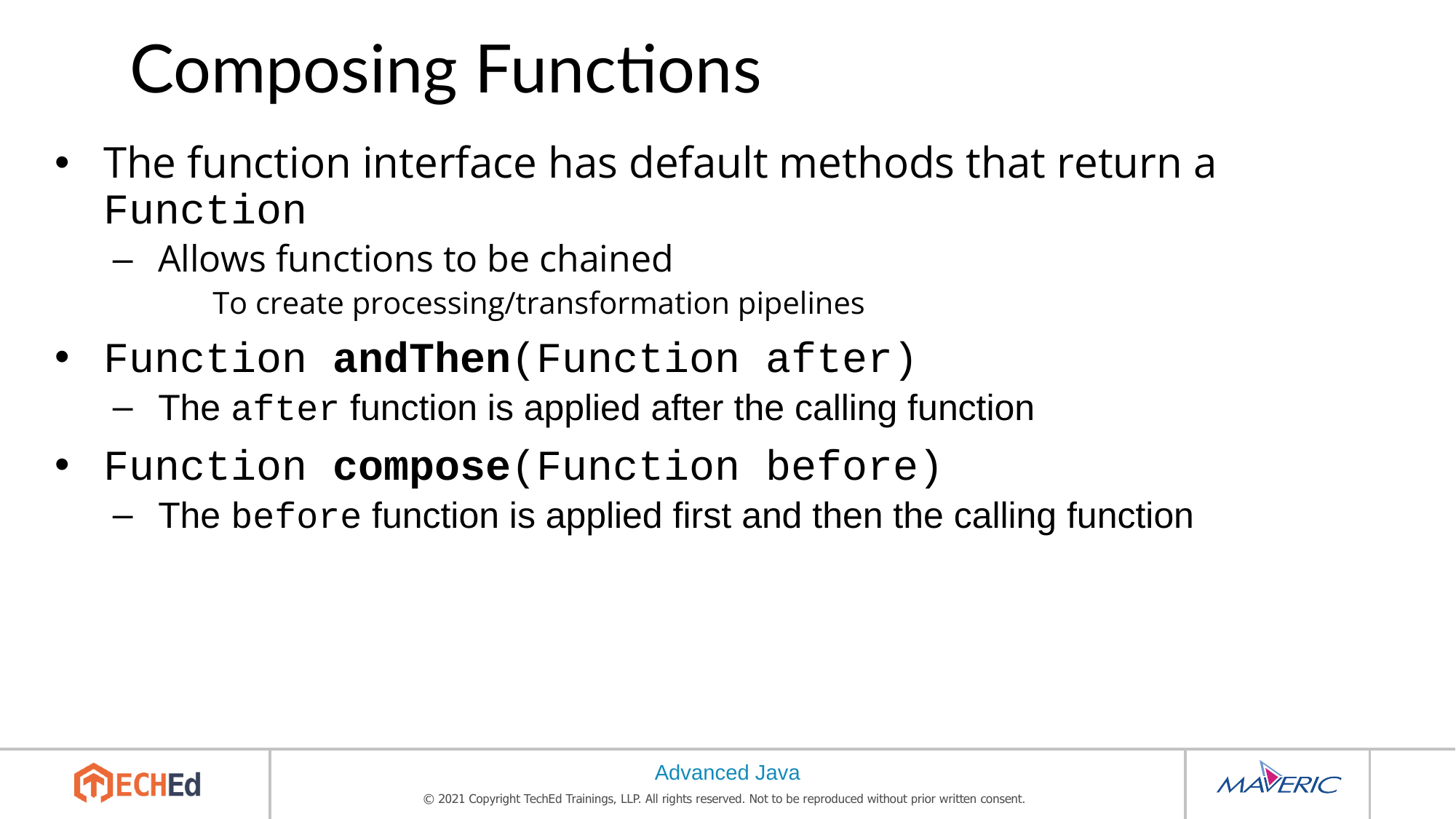

# Composing Functions
The function interface has default methods that return a Function
Allows functions to be chained
To create processing/transformation pipelines
Function andThen(Function after)
The after function is applied after the calling function
Function compose(Function before)
The before function is applied first and then the calling function